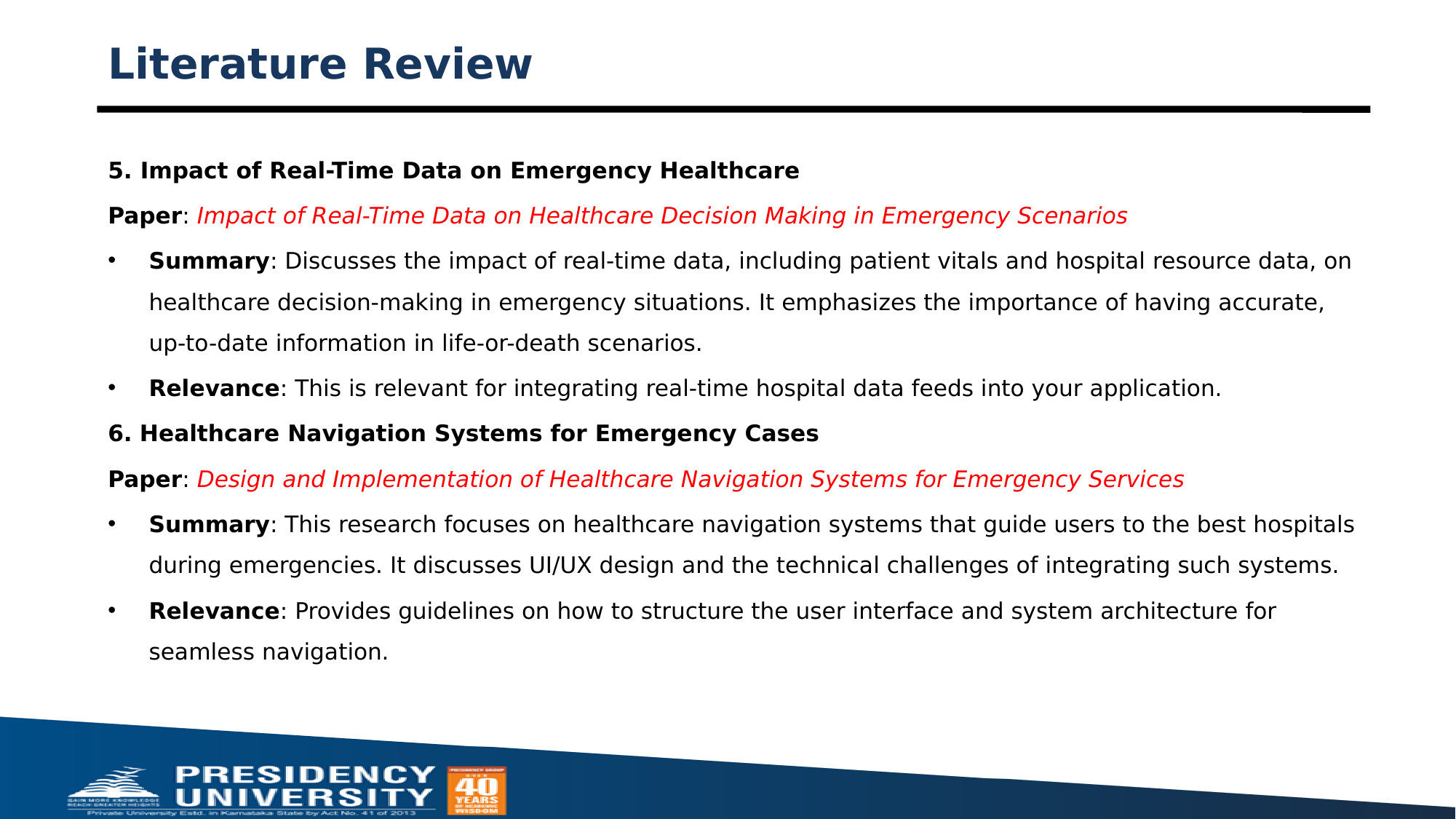

# Literature Review
5. Impact of Real-Time Data on Emergency Healthcare
Paper: Impact of Real-Time Data on Healthcare Decision Making in Emergency Scenarios
Summary: Discusses the impact of real-time data, including patient vitals and hospital resource data, on healthcare decision-making in emergency situations. It emphasizes the importance of having accurate, up-to-date information in life-or-death scenarios.
Relevance: This is relevant for integrating real-time hospital data feeds into your application.
6. Healthcare Navigation Systems for Emergency Cases
Paper: Design and Implementation of Healthcare Navigation Systems for Emergency Services
Summary: This research focuses on healthcare navigation systems that guide users to the best hospitals during emergencies. It discusses UI/UX design and the technical challenges of integrating such systems.
Relevance: Provides guidelines on how to structure the user interface and system architecture for seamless navigation.